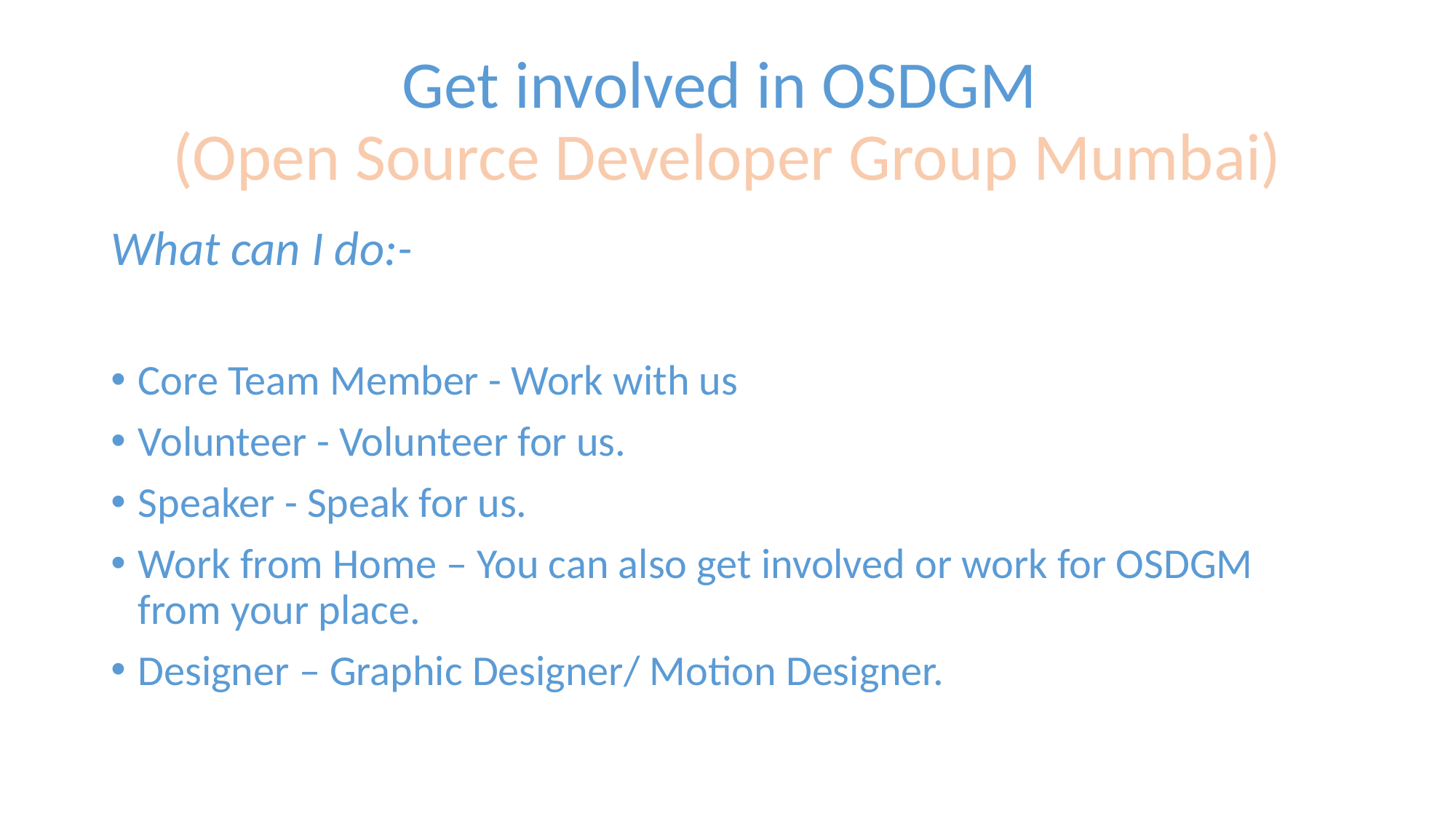

# Get involved in OSDGM (Open Source Developer Group Mumbai)
What can I do:-

Core Team Member - Work with us
Volunteer - Volunteer for us.
Speaker - Speak for us.
Work from Home – You can also get involved or work for OSDGM from your place.
Designer – Graphic Designer/ Motion Designer.